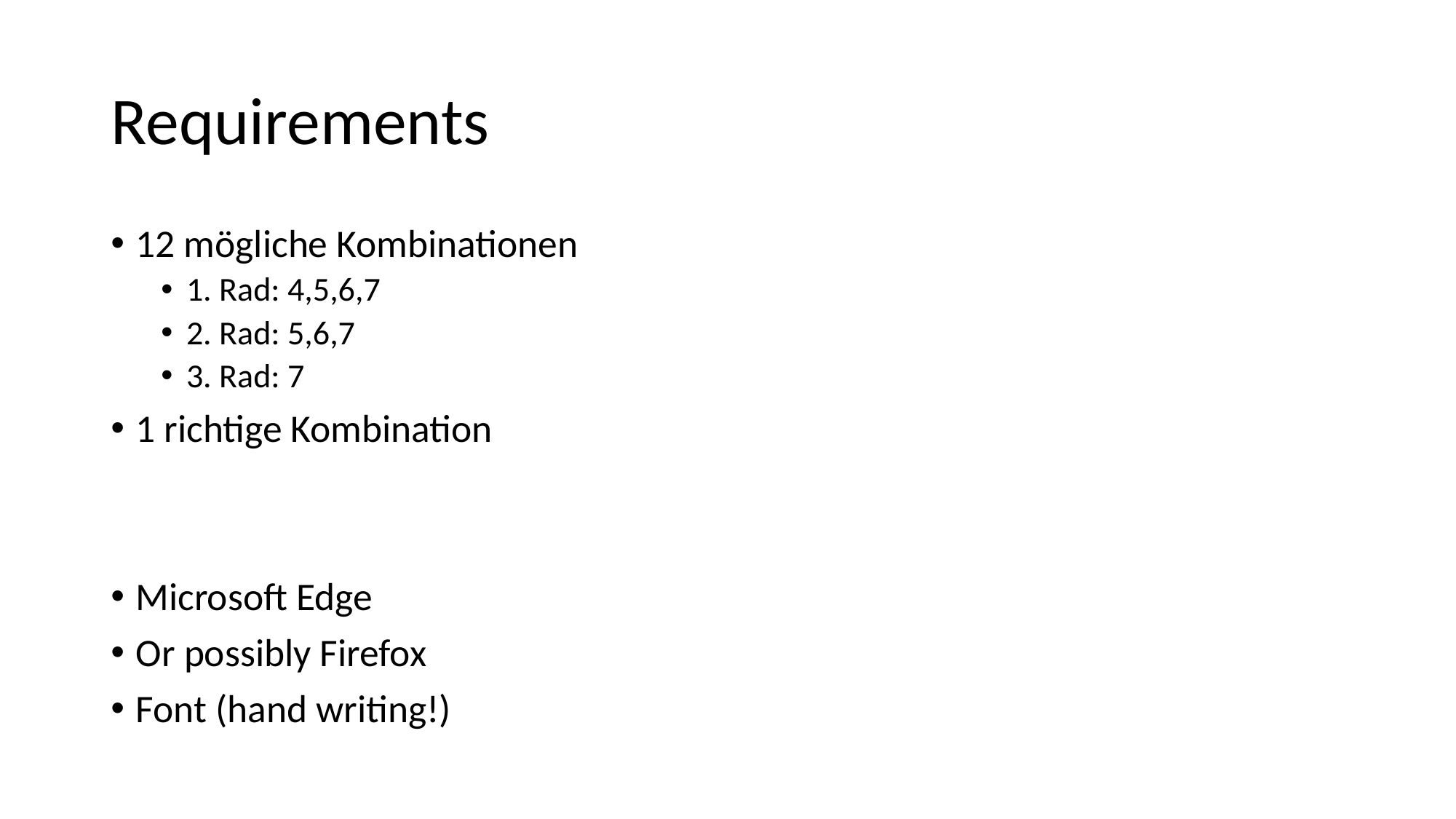

# Requirements
12 mögliche Kombinationen
1. Rad: 4,5,6,7
2. Rad: 5,6,7
3. Rad: 7
1 richtige Kombination

Microsoft Edge
Or possibly Firefox
Font (hand writing!)